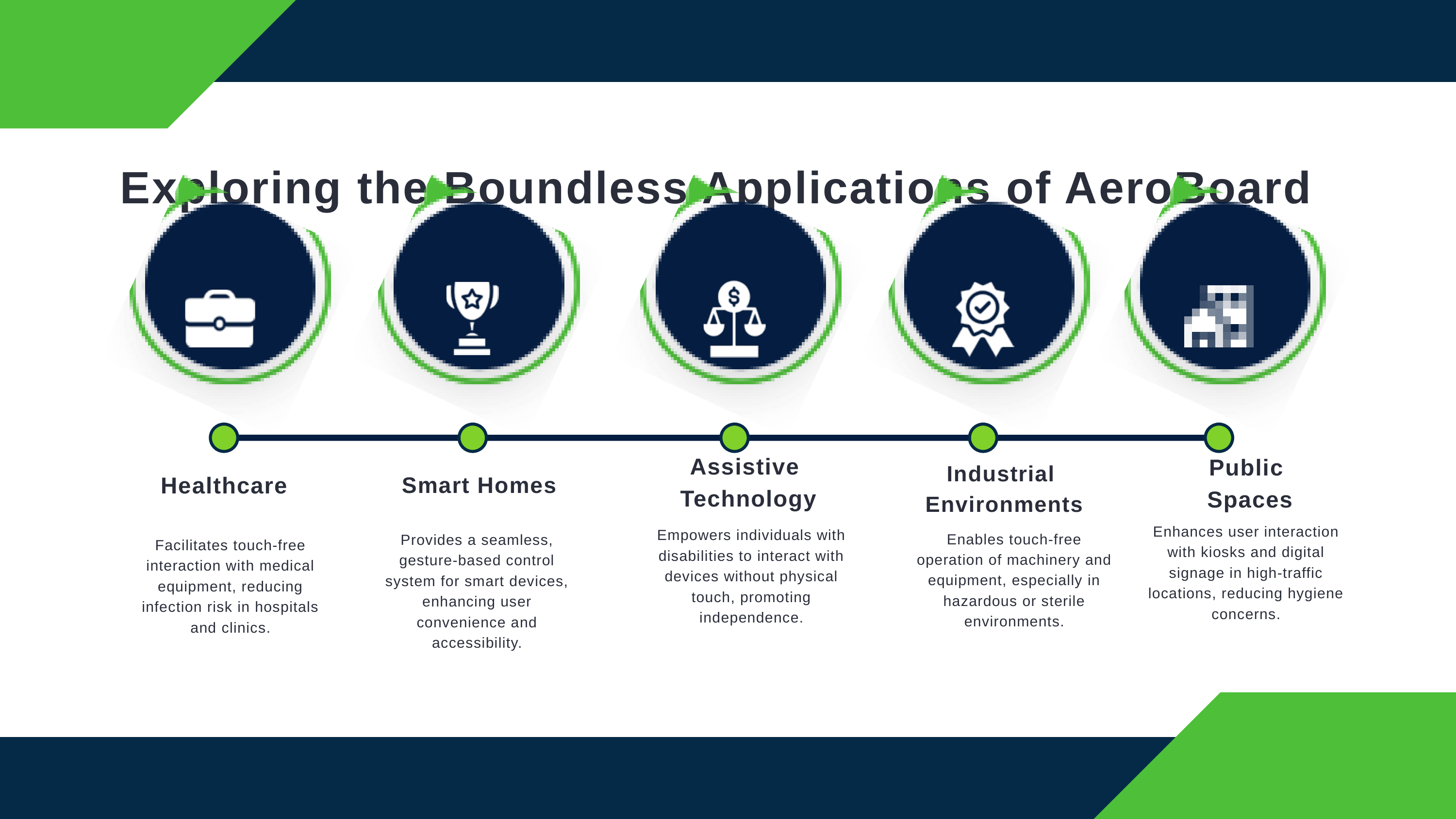

Exploring the Boundless Applications of AeroBoard

Assistive
Technology
Public
 Spaces
Industrial
 Environments
Healthcare
Smart Homes

Provides a seamless, gesture-based control system for smart devices, enhancing user convenience and accessibility.

Facilitates touch-free interaction with medical equipment, reducing infection risk in hospitals and clinics.
Enhances user interaction with kiosks and digital signage in high-traffic locations, reducing hygiene concerns.
Empowers individuals with disabilities to interact with devices without physical touch, promoting independence.
Enables touch-free operation of machinery and equipment, especially in hazardous or sterile environments.